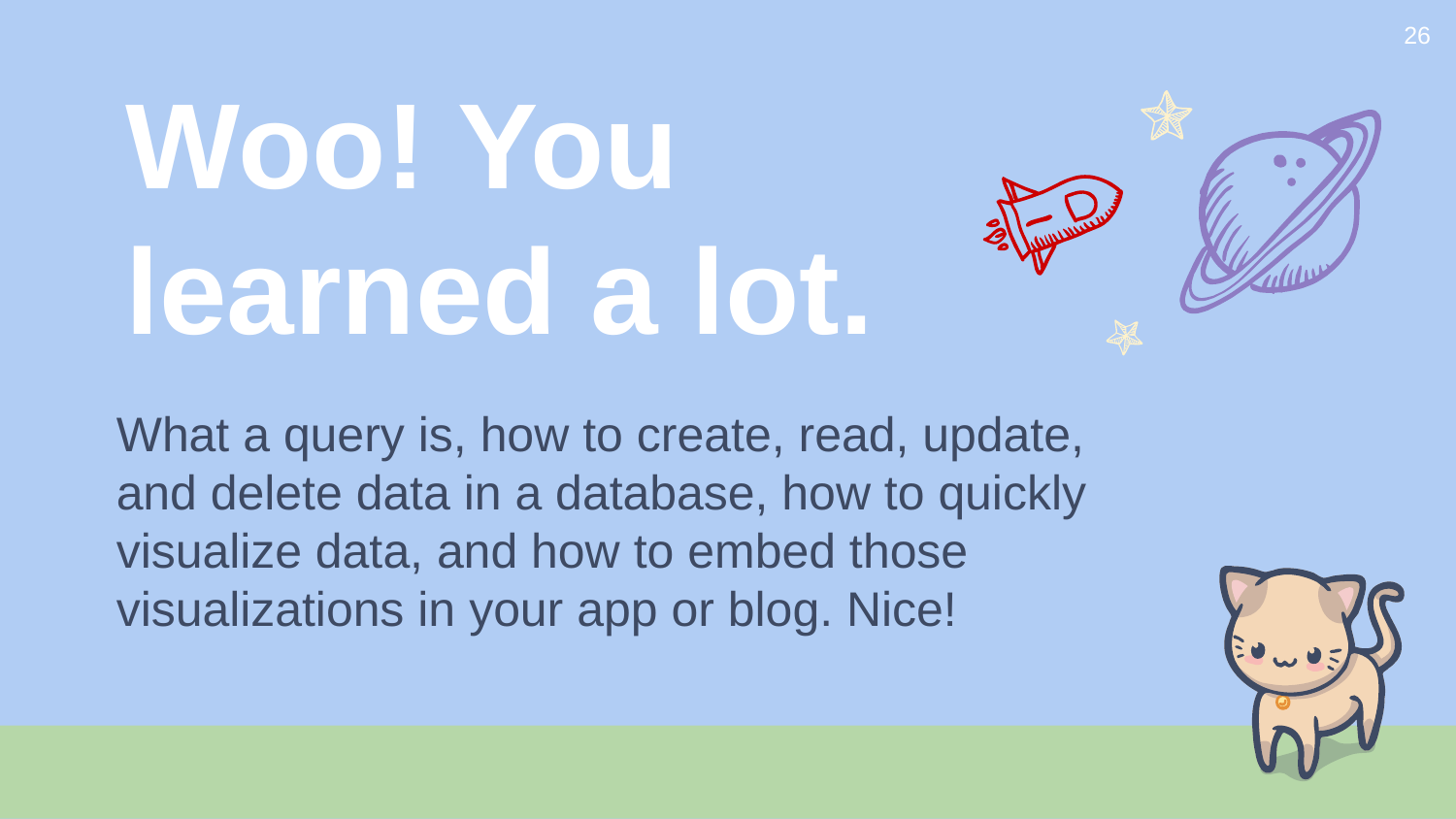

26

Woo! You learned a lot.

What a query is, how to create, read, update, and delete data in a database, how to quickly visualize data, and how to embed those visualizations in your app or blog. Nice!